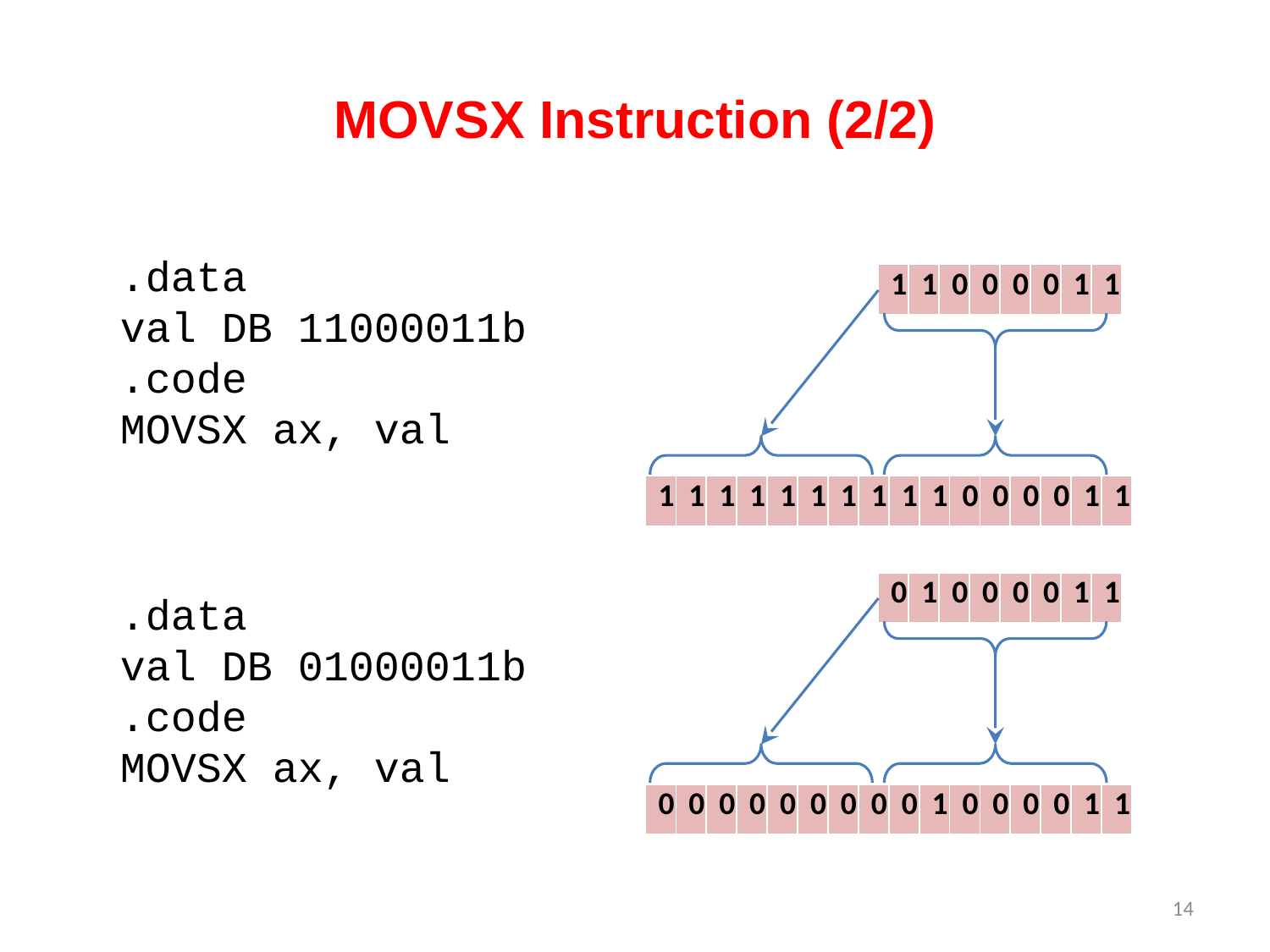

# MOVSX Instruction (2/2)

.data
val DB 11000011b
.code
MOVSX ax, val
| 1 | 1 | 0 | 0 | 0 | 0 | 1 | 1 |
| --- | --- | --- | --- | --- | --- | --- | --- |

| 1 | 1 | 1 | 1 | 1 | 1 | 1 | 1 | 1 | 1 | 0 | 0 | 0 | 0 | 1 | 1 |
| --- | --- | --- | --- | --- | --- | --- | --- | --- | --- | --- | --- | --- | --- | --- | --- |

| 0 | 1 | 0 | 0 | 0 | 0 | 1 | 1 |
| --- | --- | --- | --- | --- | --- | --- | --- |
.data
val DB 01000011b
.code
MOVSX ax, val

| 0 | 0 | 0 | 0 | 0 | 0 | 0 | 0 | 0 | 1 | 0 | 0 | 0 | 0 | 1 | 1 |
| --- | --- | --- | --- | --- | --- | --- | --- | --- | --- | --- | --- | --- | --- | --- | --- |
14